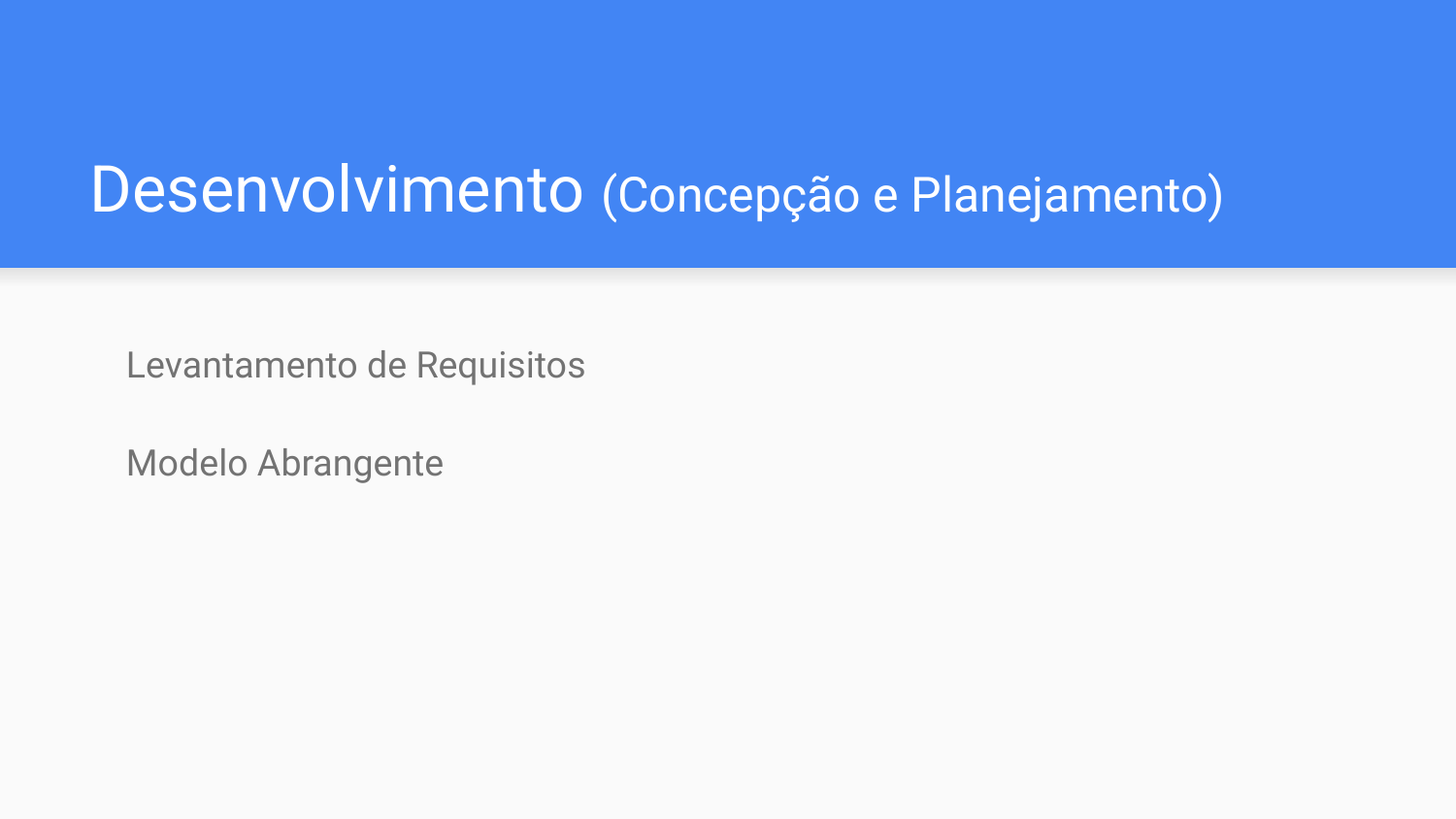

# Desenvolvimento (Concepção e Planejamento)
Levantamento de Requisitos
Modelo Abrangente